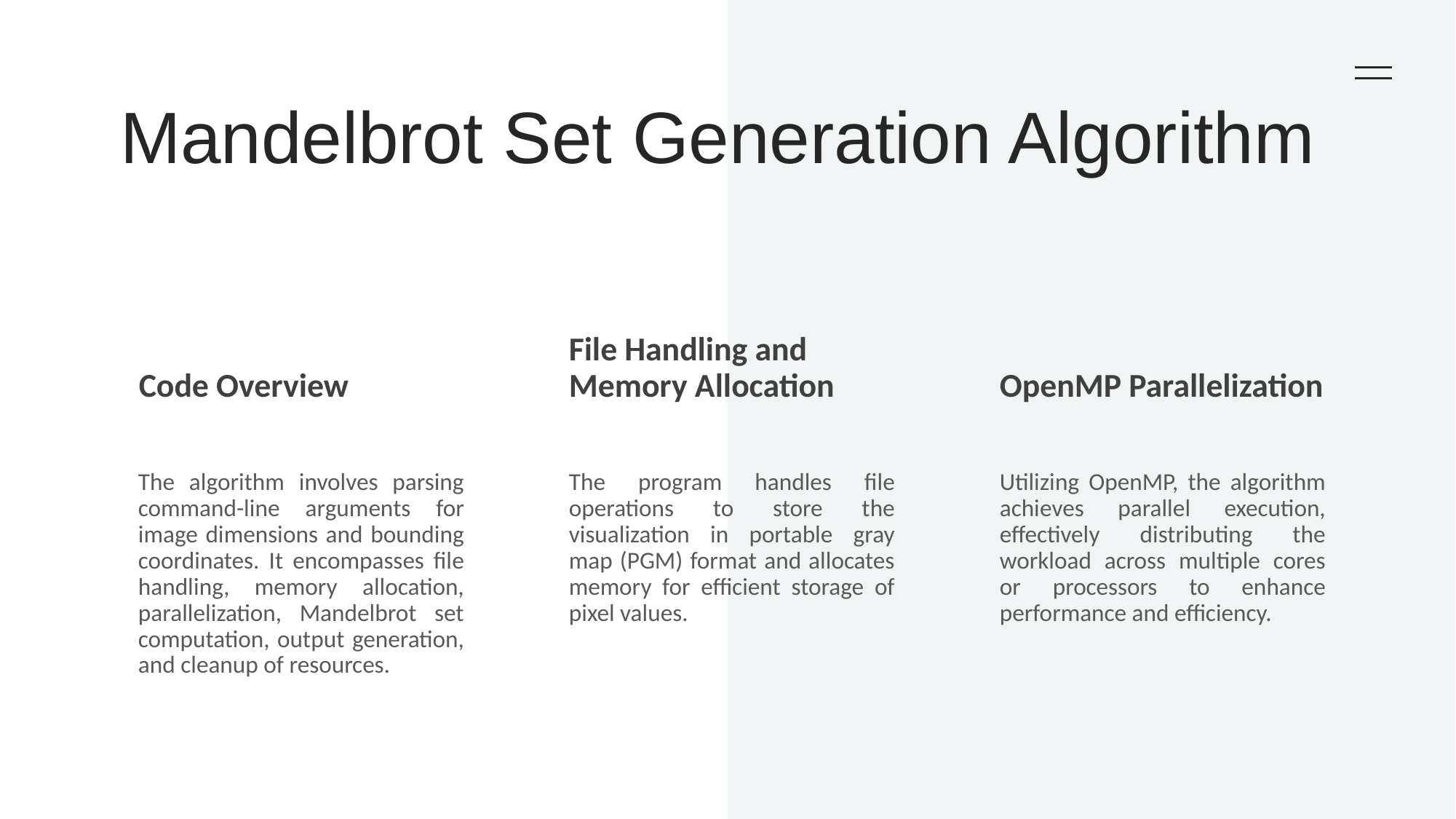

# Mandelbrot Set Generation Algorithm
File Handling and Memory Allocation
OpenMP Parallelization
Code Overview
The algorithm involves parsing command-line arguments for image dimensions and bounding coordinates. It encompasses file handling, memory allocation, parallelization, Mandelbrot set computation, output generation, and cleanup of resources.
The program handles file operations to store the visualization in portable gray map (PGM) format and allocates memory for efficient storage of pixel values.
Utilizing OpenMP, the algorithm achieves parallel execution, effectively distributing the workload across multiple cores or processors to enhance performance and efficiency.